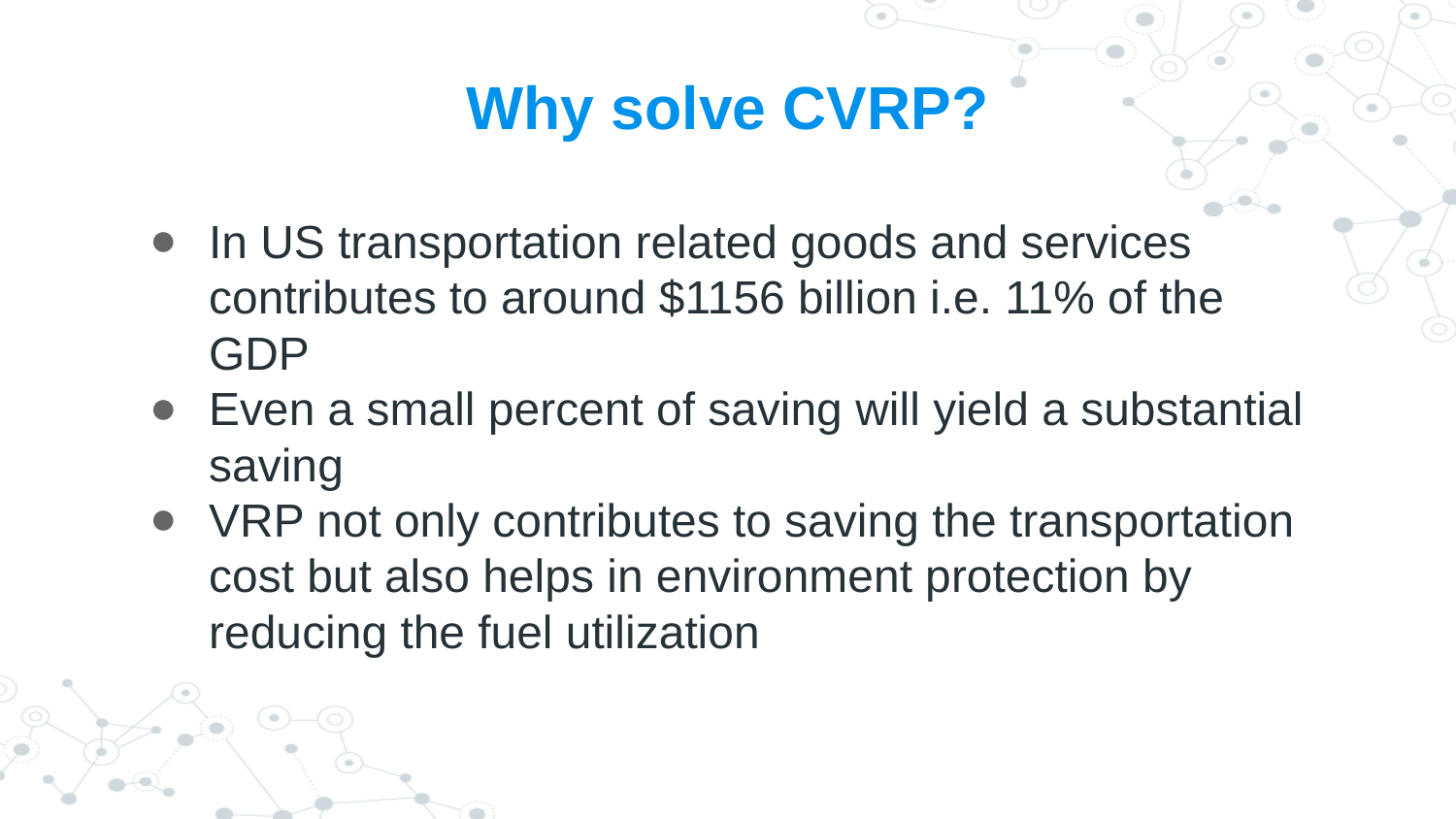

# Why solve CVRP?
In US transportation related goods and services contributes to around $1156 billion i.e. 11% of the GDP
Even a small percent of saving will yield a substantial saving
VRP not only contributes to saving the transportation cost but also helps in environment protection by reducing the fuel utilization